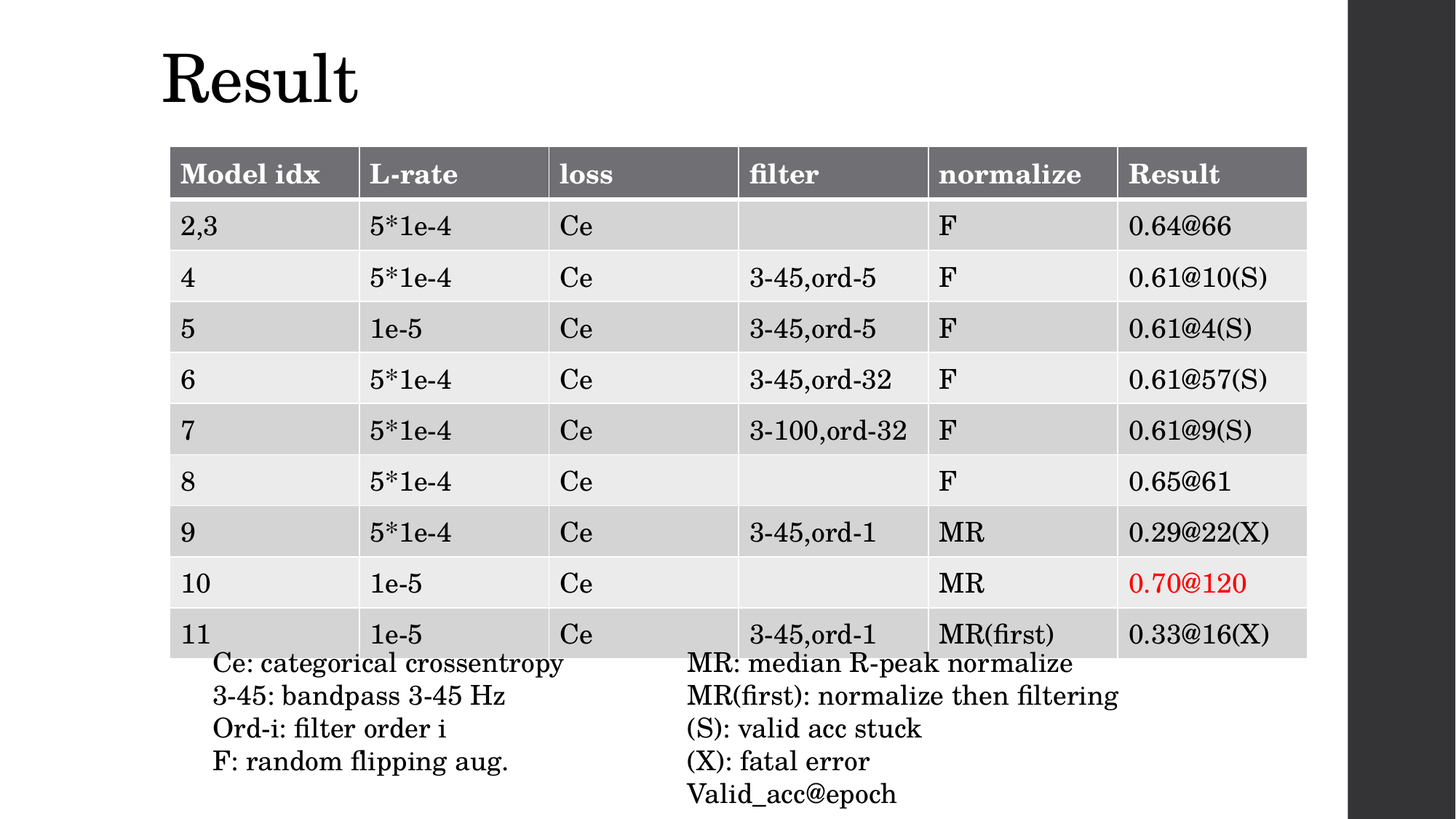

# Result
| Model idx | L-rate | loss | filter | normalize | Result |
| --- | --- | --- | --- | --- | --- |
| 2,3 | 5\*1e-4 | Ce |  | F | 0.64@66 |
| 4 | 5\*1e-4 | Ce | 3-45,ord-5 | F | 0.61@10(S) |
| 5 | 1e-5 | Ce | 3-45,ord-5 | F | 0.61@4(S) |
| 6 | 5\*1e-4 | Ce | 3-45,ord-32 | F | 0.61@57(S) |
| 7 | 5\*1e-4 | Ce | 3-100,ord-32 | F | 0.61@9(S) |
| 8 | 5\*1e-4 | Ce |  | F | 0.65@61 |
| 9 | 5\*1e-4 | Ce | 3-45,ord-1 | MR | 0.29@22(X) |
| 10 | 1e-5 | Ce |  | MR | 0.70@120 |
| 11 | 1e-5 | Ce | 3-45,ord-1 | MR(first) | 0.33@16(X) |
Ce: categorical crossentropy
3-45: bandpass 3-45 Hz
Ord-i: filter order i
F: random flipping aug.
MR: median R-peak normalize
MR(first): normalize then filtering
(S): valid acc stuck
(X): fatal error
Valid_acc@epoch